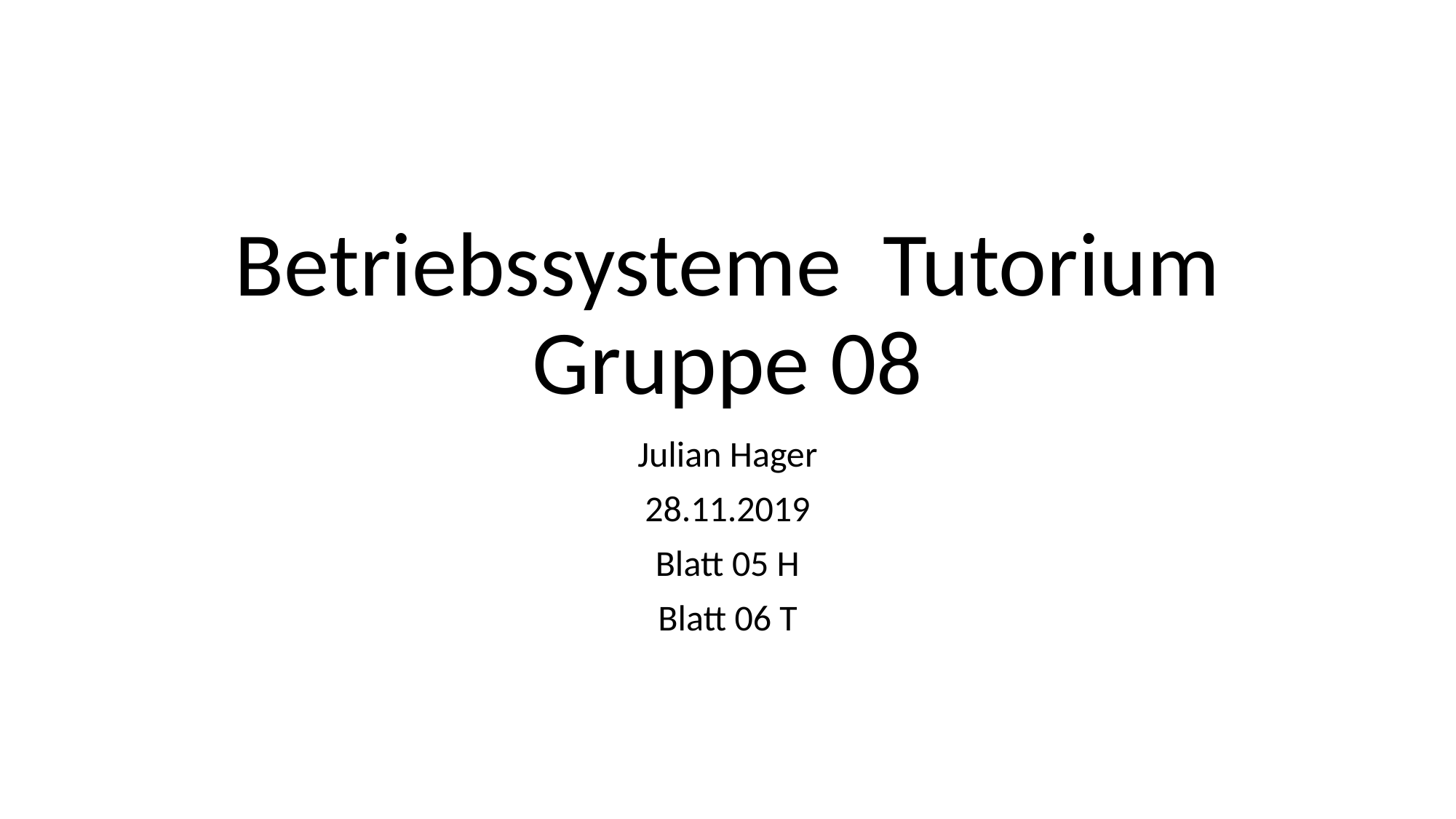

# Betriebssysteme  Tutorium Gruppe 08
Julian Hager
28.11.2019
Blatt 05 H
Blatt 06 T